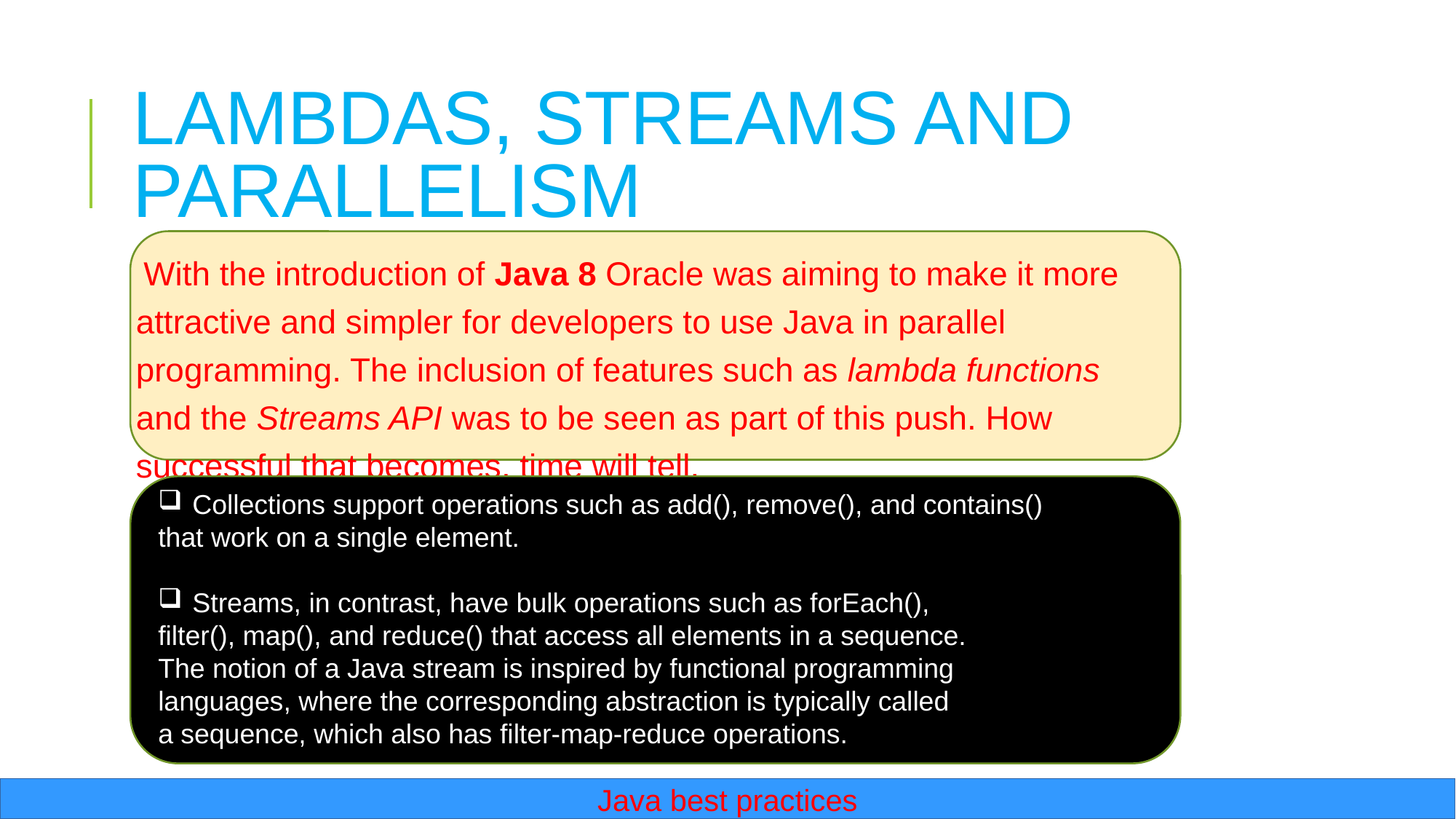

# Lambdas, streams and parallelism

With the introduction of Java 8 Oracle was aiming to make it more attractive and simpler for developers to use Java in parallel programming. The inclusion of features such as lambda functions and the Streams API was to be seen as part of this push. How successful that becomes, time will tell.

Collections support operations such as add(), remove(), and contains()
that work on a single element.

Streams, in contrast, have bulk operations such as forEach(),
filter(), map(), and reduce() that access all elements in a sequence.
The notion of a Java stream is inspired by functional programming
languages, where the corresponding abstraction is typically called
a sequence, which also has filter-map-reduce operations.
Java best practices